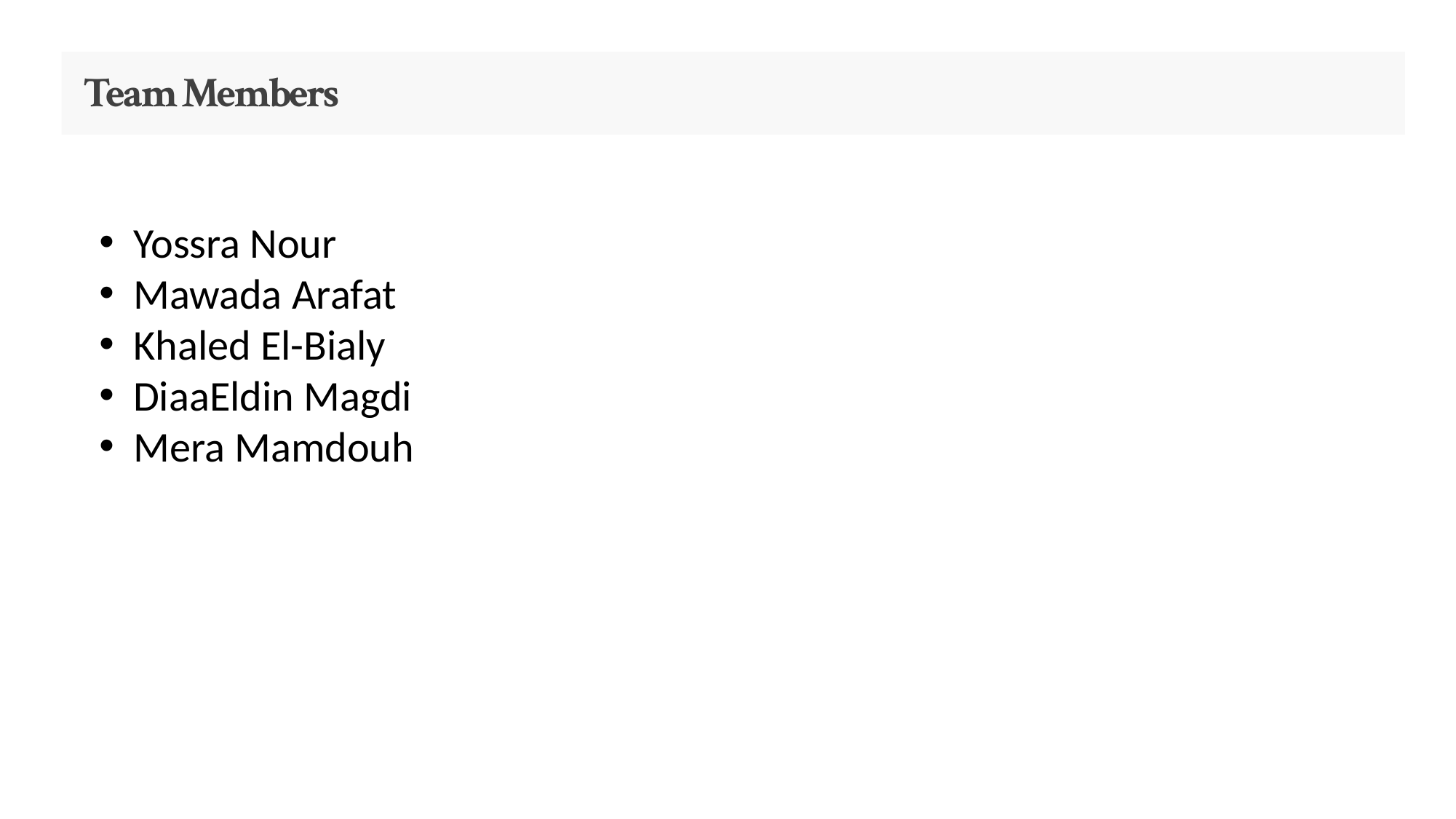

Team Members
Yossra Nour
Mawada Arafat
Khaled El-Bialy
DiaaEldin Magdi
Mera Mamdouh